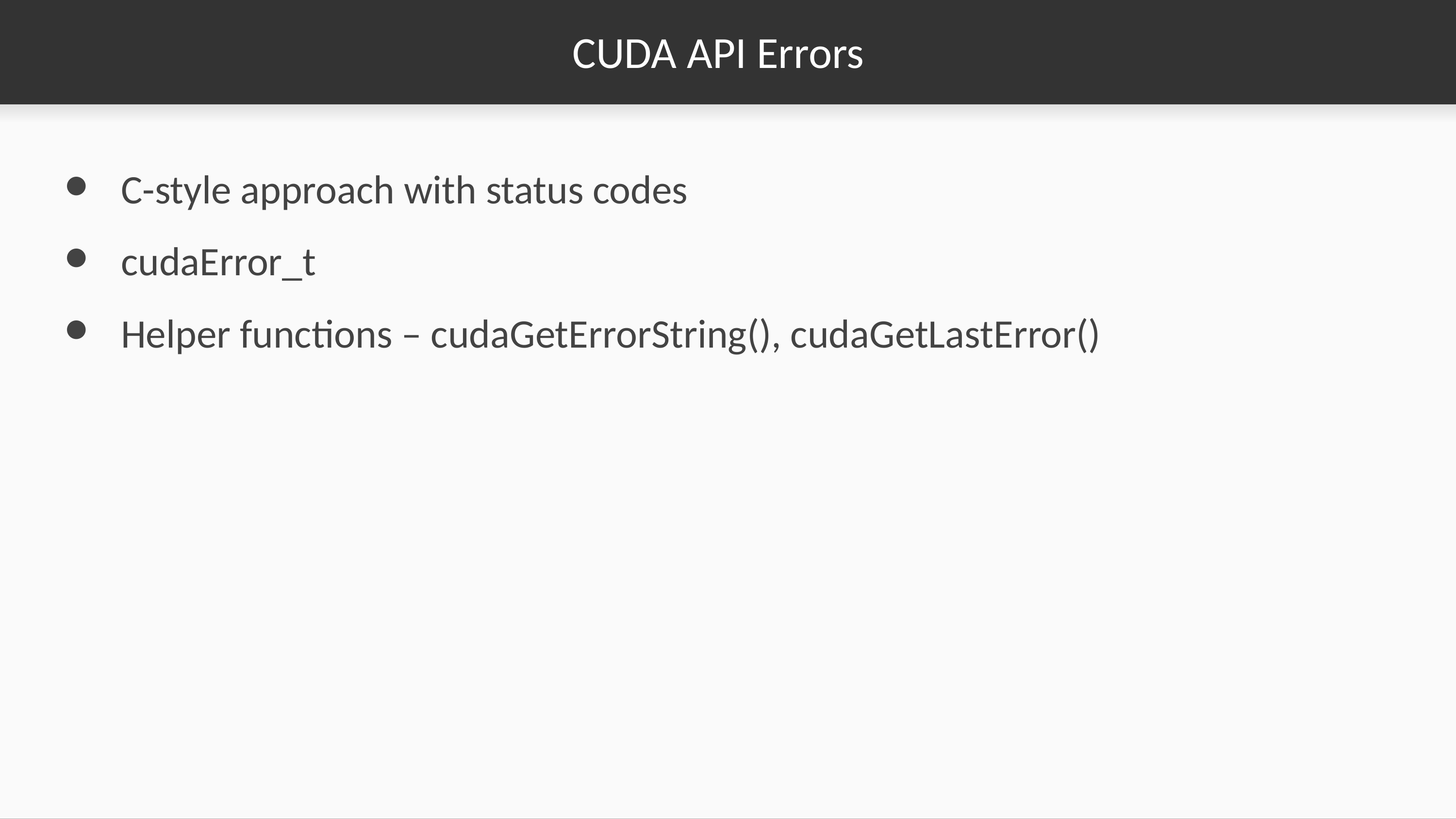

# CUDA API Errors
C-style approach with status codes
cudaError_t
Helper functions – cudaGetErrorString(), cudaGetLastError()